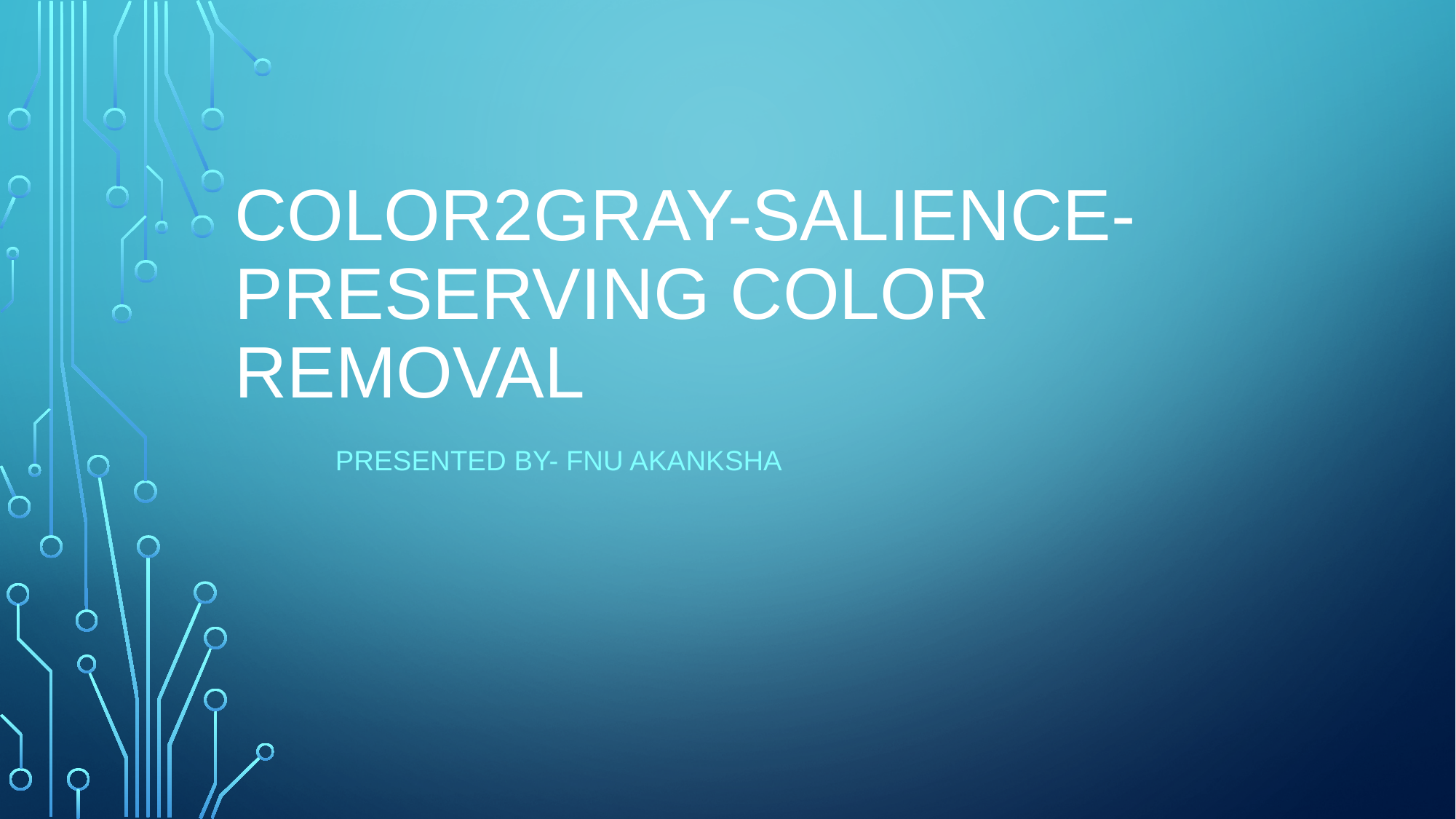

# Color2Gray-Salience-Preserving Color Removal
																																Presented by- FNU Akanksha